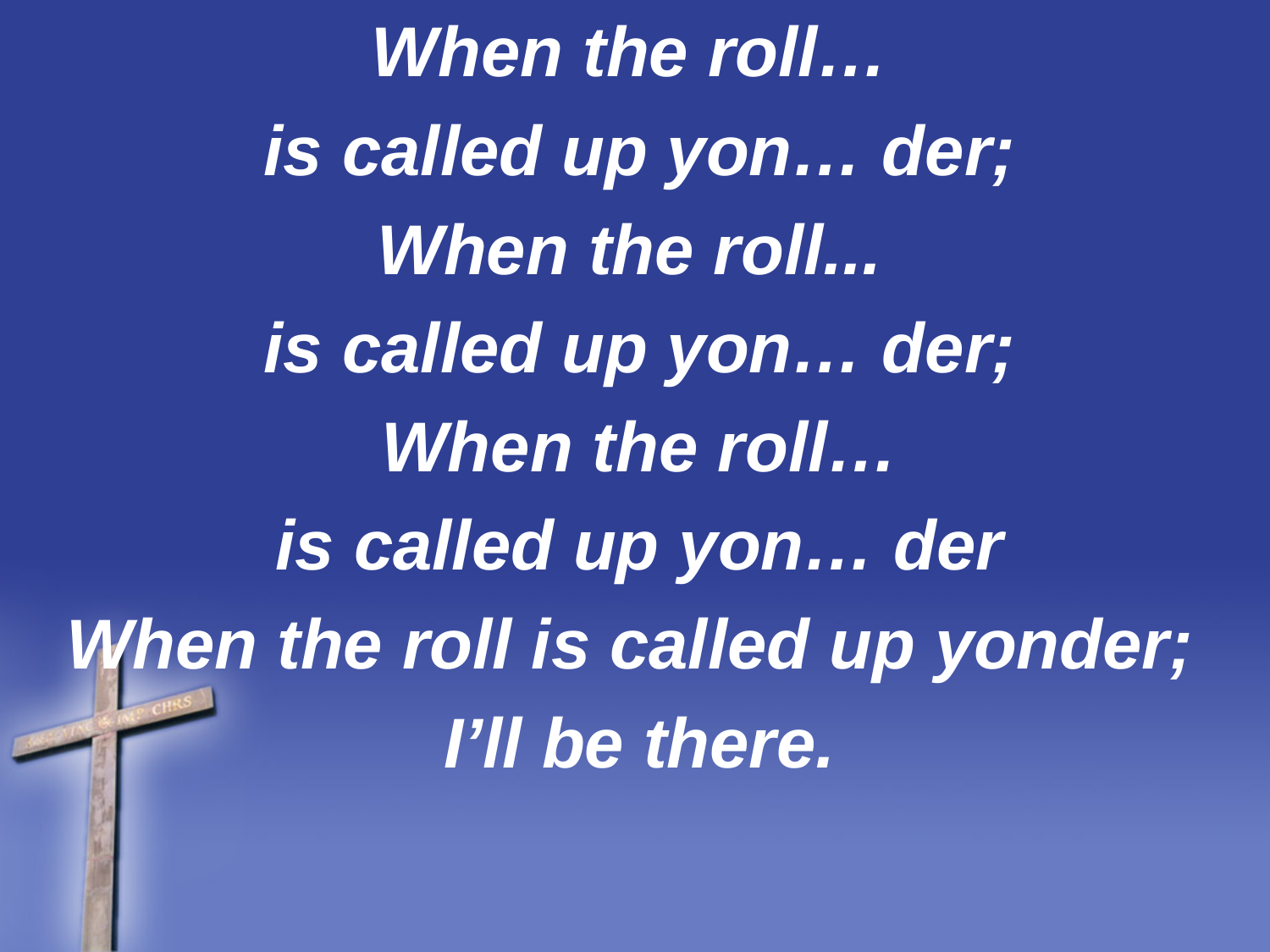

When the roll…
is called up yon… der;
When the roll...
is called up yon… der;
When the roll…
is called up yon… der
When the roll is called up yonder;
I’ll be there.